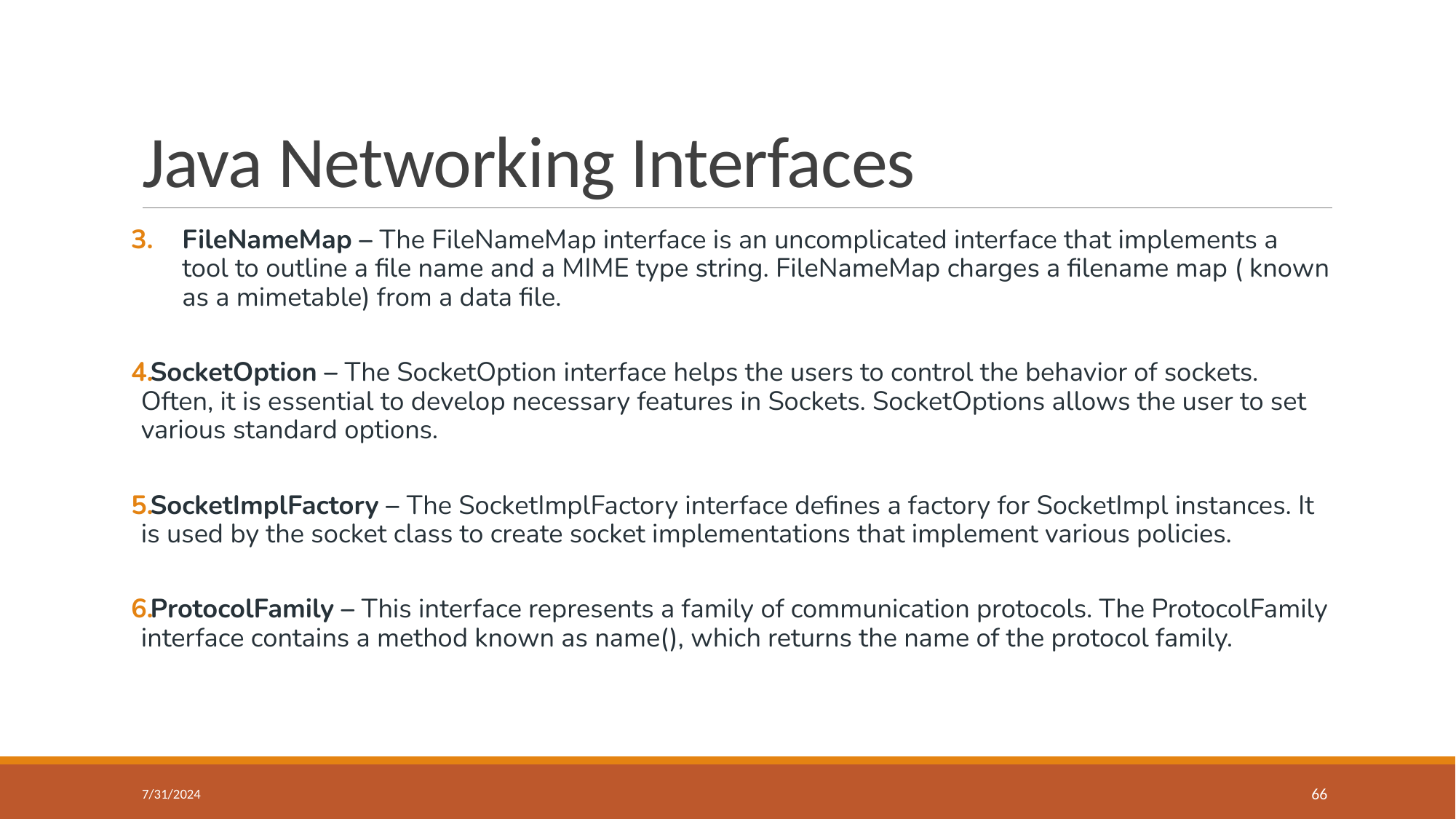

# Java Networking Interfaces
FileNameMap – The FileNameMap interface is an uncomplicated interface that implements a tool to outline a file name and a MIME type string. FileNameMap charges a filename map ( known as a mimetable) from a data file.
SocketOption – The SocketOption interface helps the users to control the behavior of sockets. Often, it is essential to develop necessary features in Sockets. SocketOptions allows the user to set various standard options.
SocketImplFactory – The SocketImplFactory interface defines a factory for SocketImpl instances. It is used by the socket class to create socket implementations that implement various policies.
ProtocolFamily – This interface represents a family of communication protocols. The ProtocolFamily interface contains a method known as name(), which returns the name of the protocol family.
7/31/2024
66